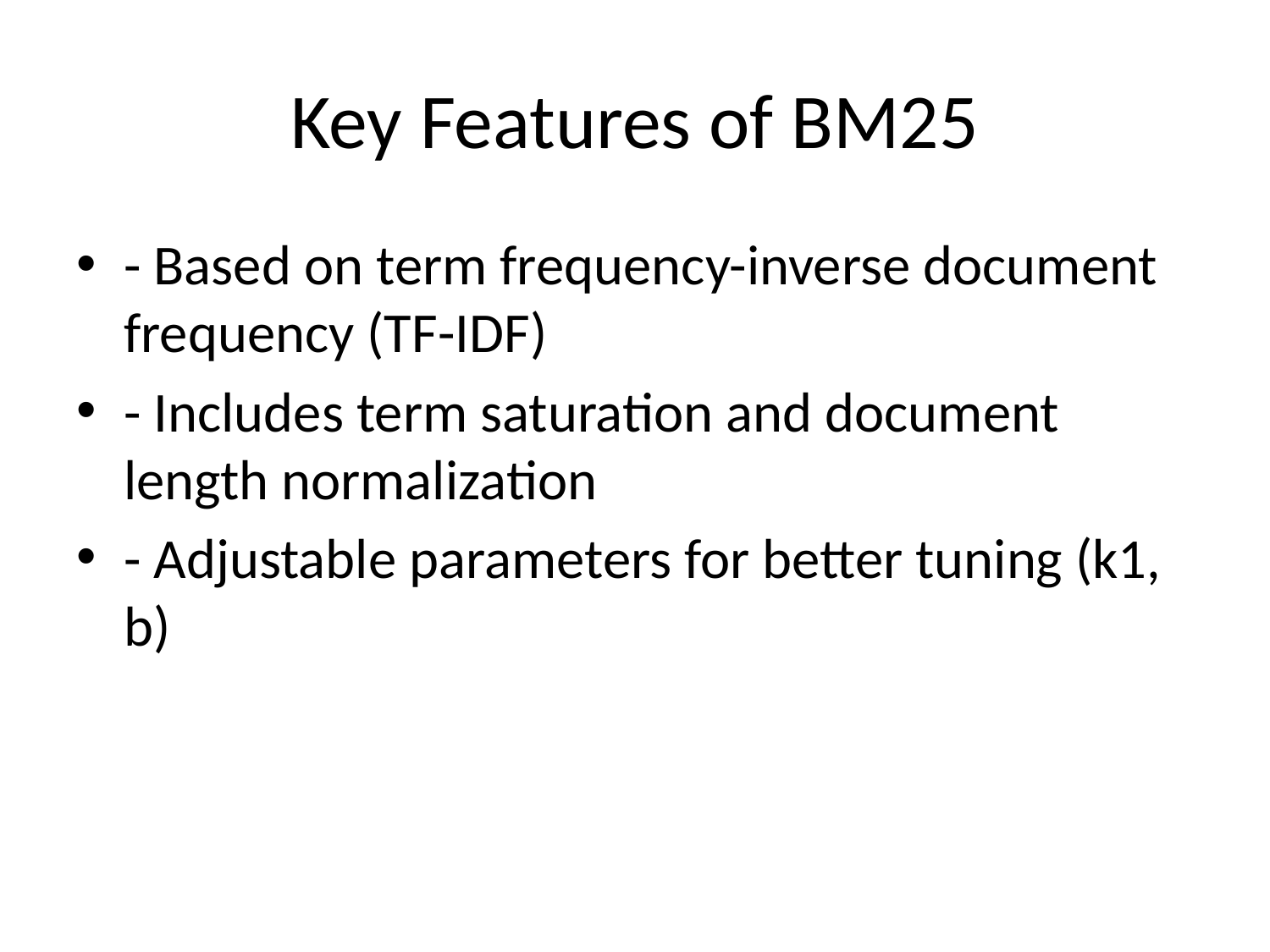

# Key Features of BM25
- Based on term frequency-inverse document frequency (TF-IDF)
- Includes term saturation and document length normalization
- Adjustable parameters for better tuning (k1, b)